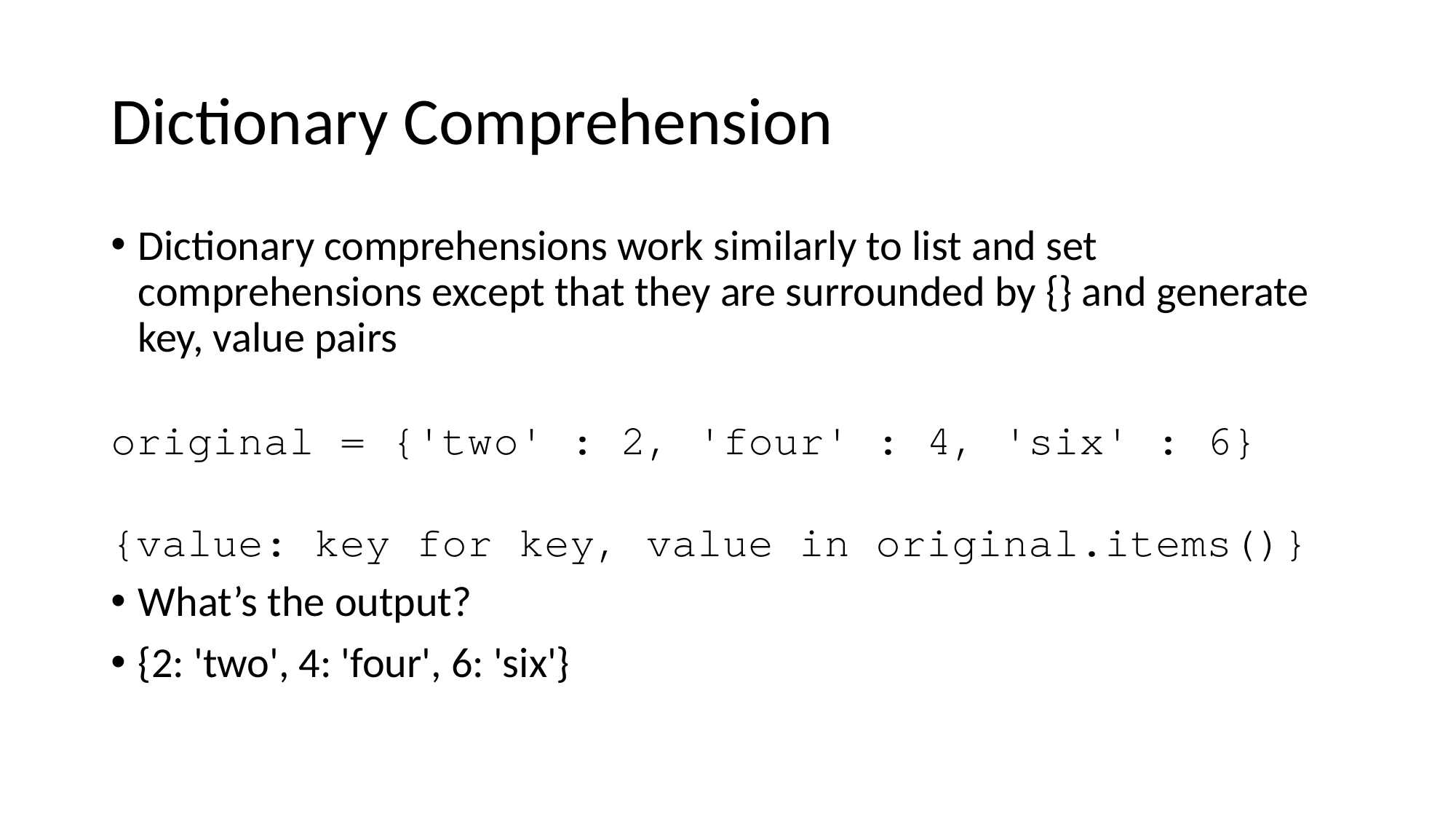

# Dictionary Comprehension
Dictionary comprehensions work similarly to list and set comprehensions except that they are surrounded by {} and generate key, value pairs
original = {'two' : 2, 'four' : 4, 'six' : 6}

{value: key for key, value in original.items()}
What’s the output?
{2: 'two', 4: 'four', 6: 'six'}